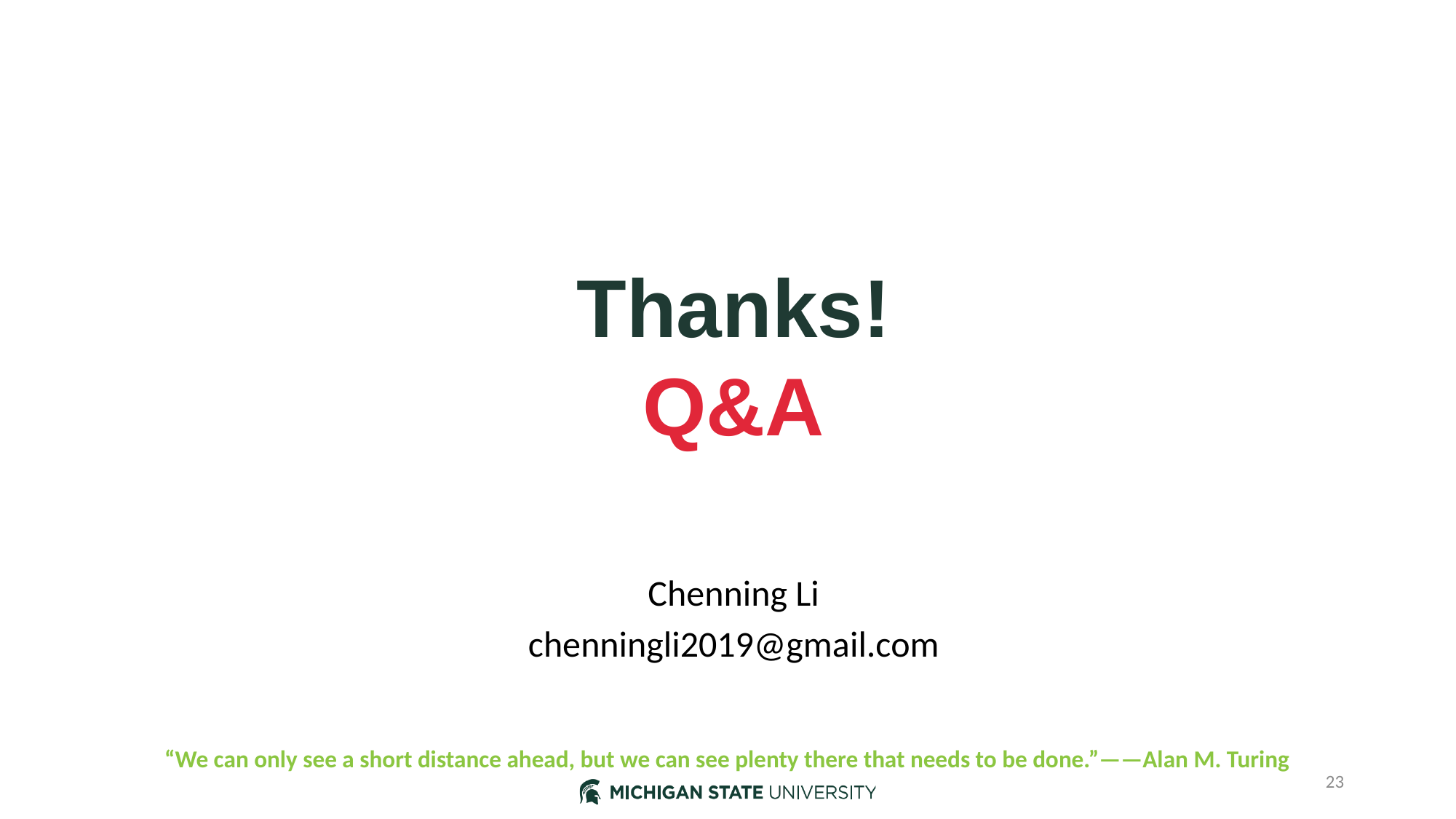

Thanks!
Q&A

Chenning Li
chenningli2019@gmail.com
“We can only see a short distance ahead, but we can see plenty there that needs to be done.”——Alan M. Turing
23